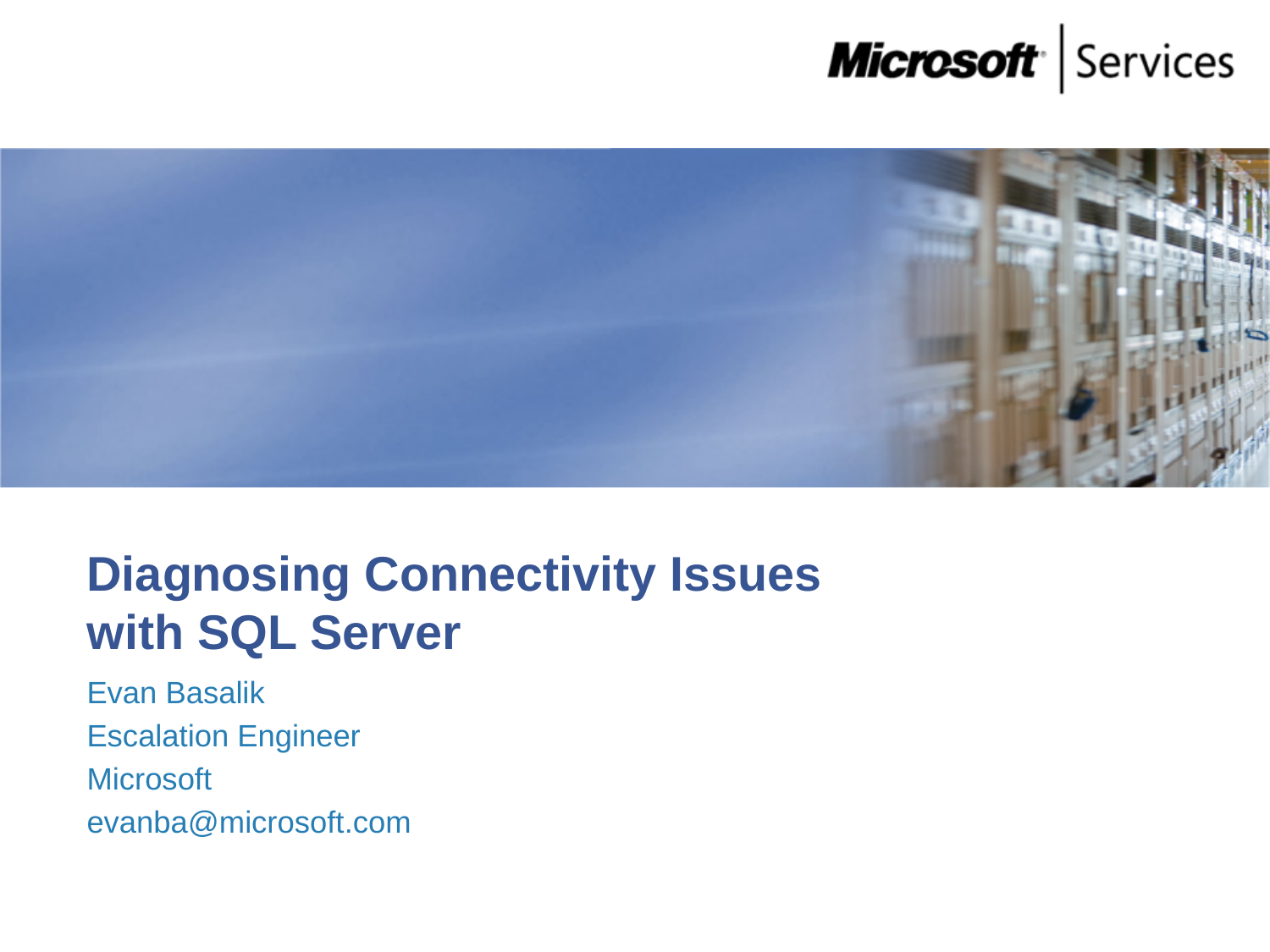

# Diagnosing Connectivity Issues with SQL Server
Evan Basalik
Escalation Engineer
Microsoft
evanba@microsoft.com